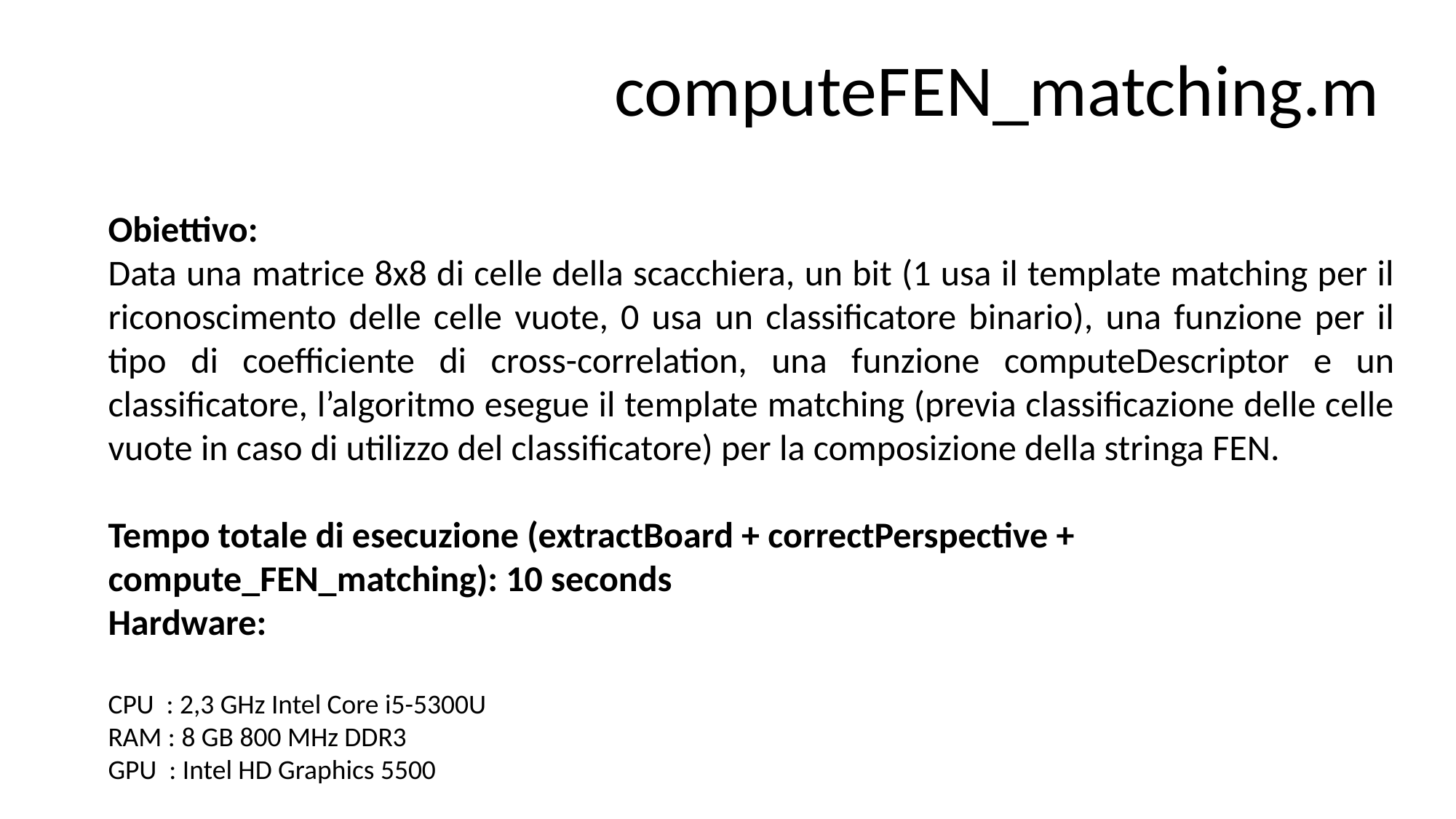

# computeFEN_matching.m
Obiettivo:
Data una matrice 8x8 di celle della scacchiera, un bit (1 usa il template matching per il riconoscimento delle celle vuote, 0 usa un classificatore binario), una funzione per il tipo di coefficiente di cross-correlation, una funzione computeDescriptor e un classificatore, l’algoritmo esegue il template matching (previa classificazione delle celle vuote in caso di utilizzo del classificatore) per la composizione della stringa FEN.

Tempo totale di esecuzione (extractBoard + correctPerspective + compute_FEN_matching): 10 seconds
Hardware:

CPU  : 2,3 GHz Intel Core i5-5300U
RAM : 8 GB 800 MHz DDR3
GPU  : Intel HD Graphics 5500